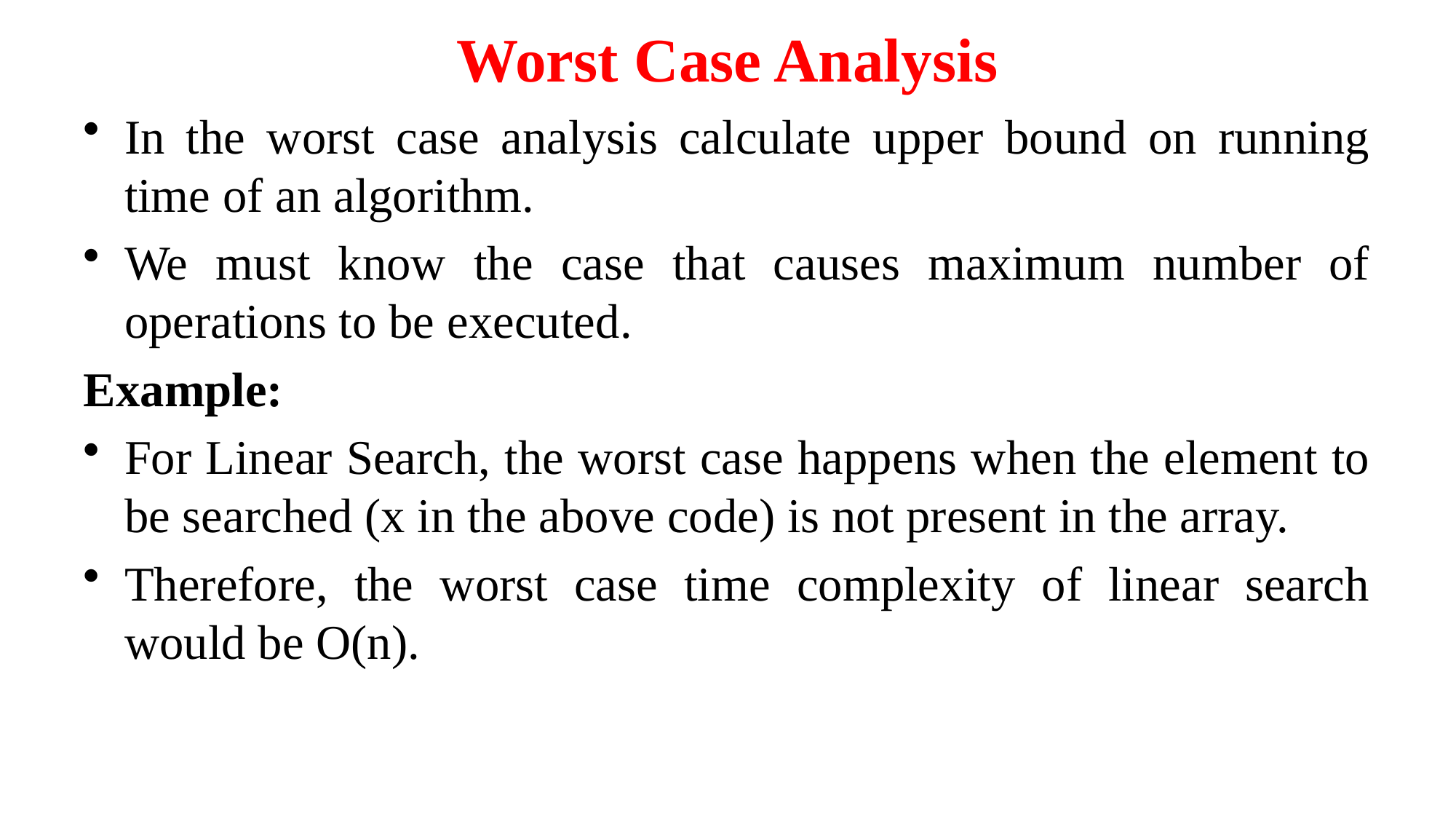

# Worst Case Analysis
In the worst case analysis calculate upper bound on running time of an algorithm.
We must know the case that causes maximum number of operations to be executed.
Example:
For Linear Search, the worst case happens when the element to be searched (x in the above code) is not present in the array.
Therefore, the worst case time complexity of linear search would be O(n).